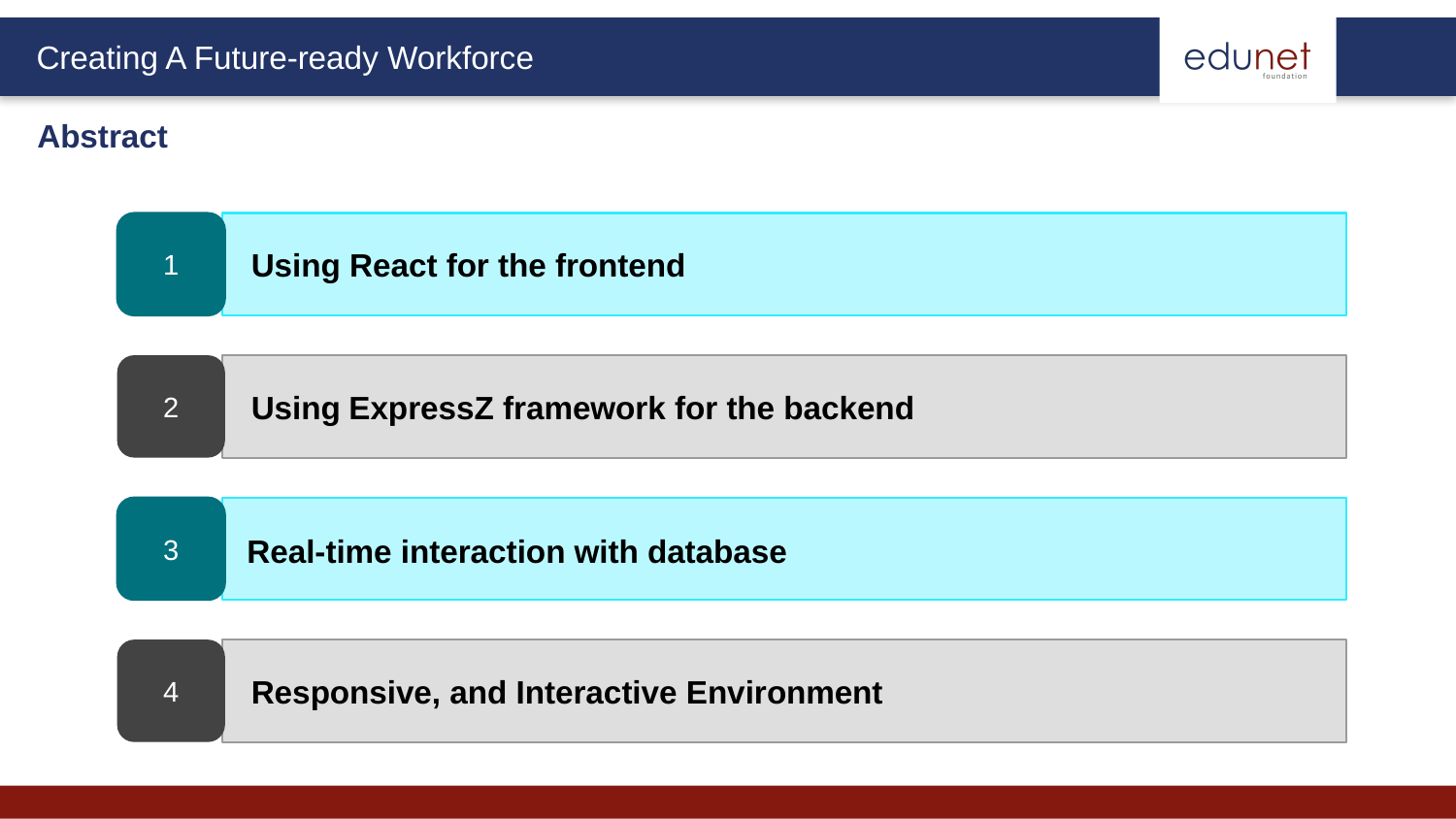

Abstract
1
Using React for the frontend
2
Using ExpressZ framework for the backend
3

4
Responsive, and Interactive Environment
Real-time interaction with database